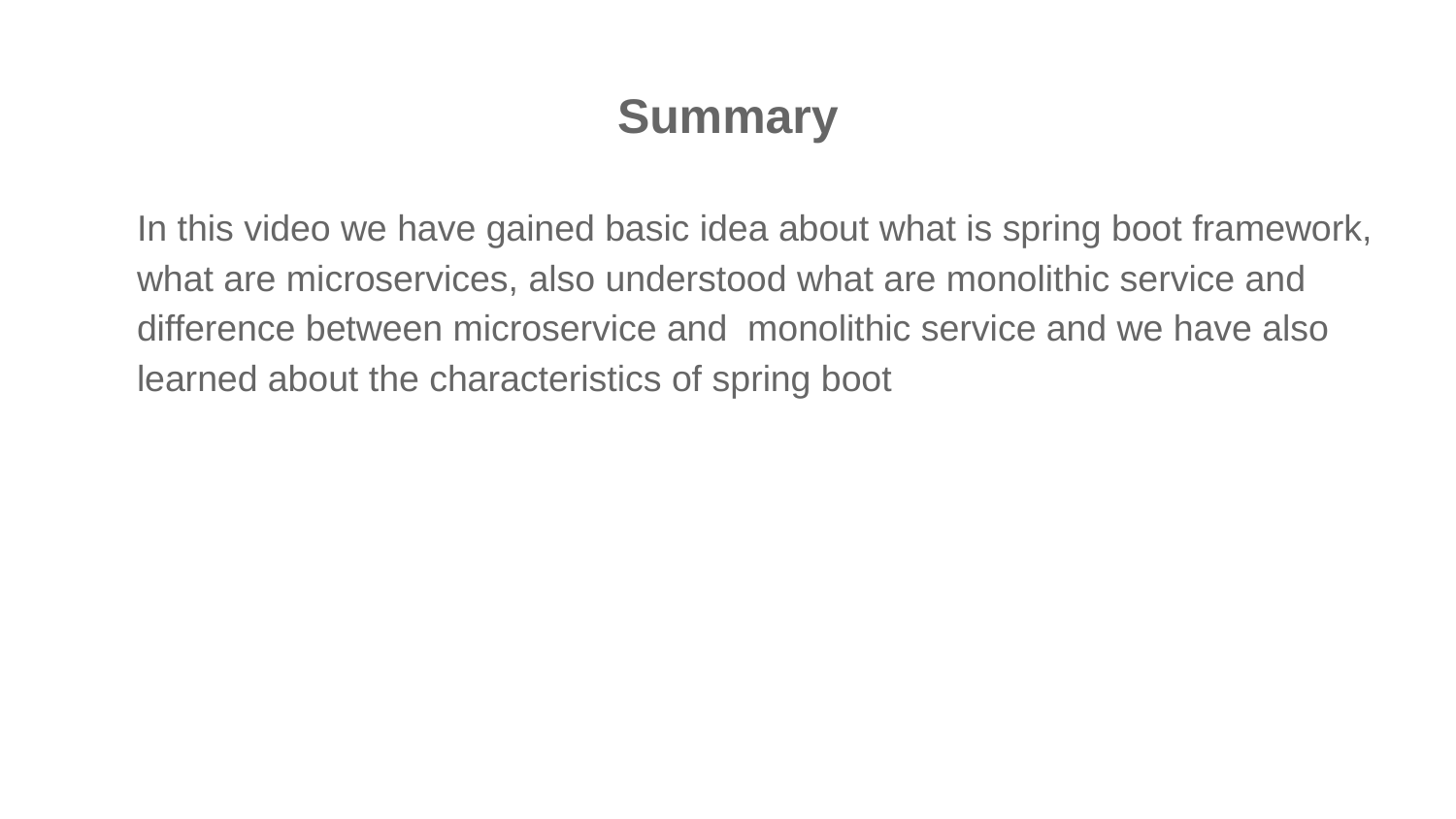

# Summary
In this video we have gained basic idea about what is spring boot framework, what are microservices, also understood what are monolithic service and difference between microservice and  monolithic service and we have also learned about the characteristics of spring boot